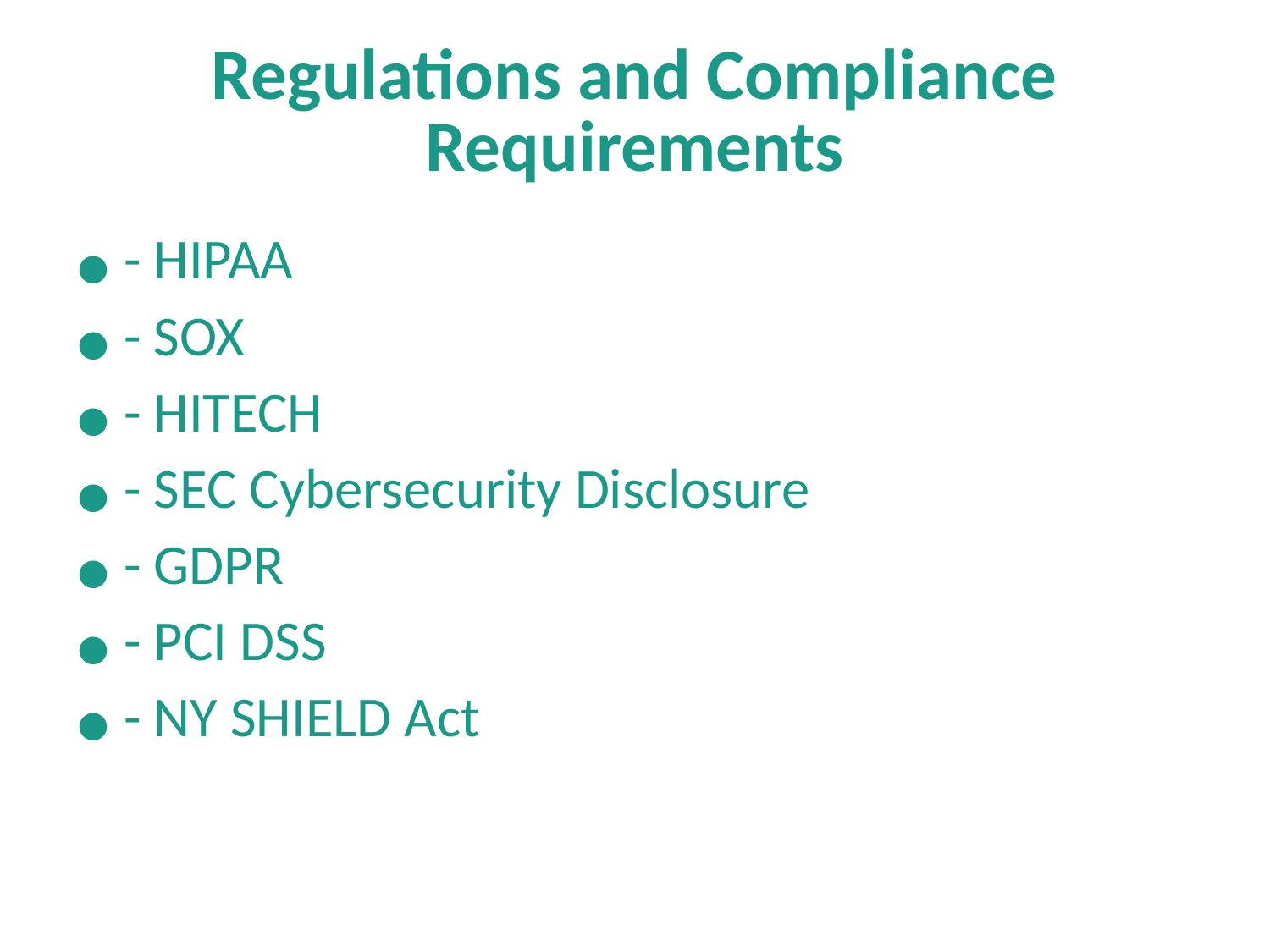

# Regulations and Compliance Requirements
- HIPAA
- SOX
- HITECH
- SEC Cybersecurity Disclosure
- GDPR
- PCI DSS
- NY SHIELD Act